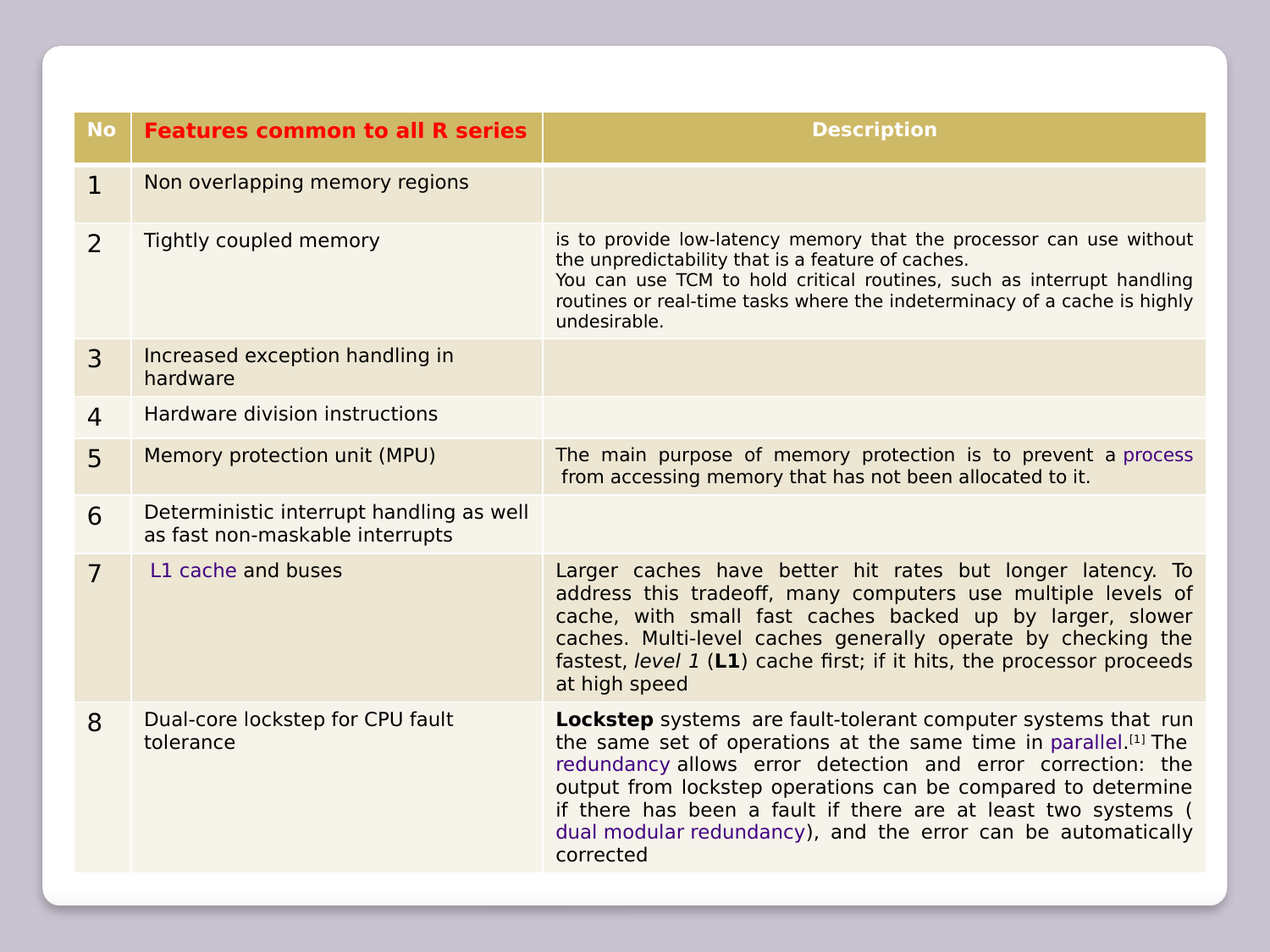

| No | Features common to all R series | Description |
| --- | --- | --- |
| 1 | Non overlapping memory regions |  |
| 2 | Tightly coupled memory | is to provide low-latency memory that the processor can use without the unpredictability that is a feature of caches. You can use TCM to hold critical routines, such as interrupt handling routines or real-time tasks where the indeterminacy of a cache is highly undesirable. |
| 3 | Increased exception handling in hardware |  |
| 4 | Hardware division instructions |  |
| 5 | Memory protection unit (MPU) | The main purpose of memory protection is to prevent a process from accessing memory that has not been allocated to it. |
| 6 | Deterministic interrupt handling as well as fast non-maskable interrupts |  |
| 7 | L1 cache and buses | Larger caches have better hit rates but longer latency. To address this tradeoff, many computers use multiple levels of cache, with small fast caches backed up by larger, slower caches. Multi-level caches generally operate by checking the fastest, level 1 (L1) cache first; if it hits, the processor proceeds at high speed |
| 8 | Dual-core lockstep for CPU fault tolerance | Lockstep systems are fault-tolerant computer systems that run the same set of operations at the same time in parallel.[1] The redundancy allows error detection and error correction: the output from lockstep operations can be compared to determine if there has been a fault if there are at least two systems (dual modular redundancy), and the error can be automatically corrected |